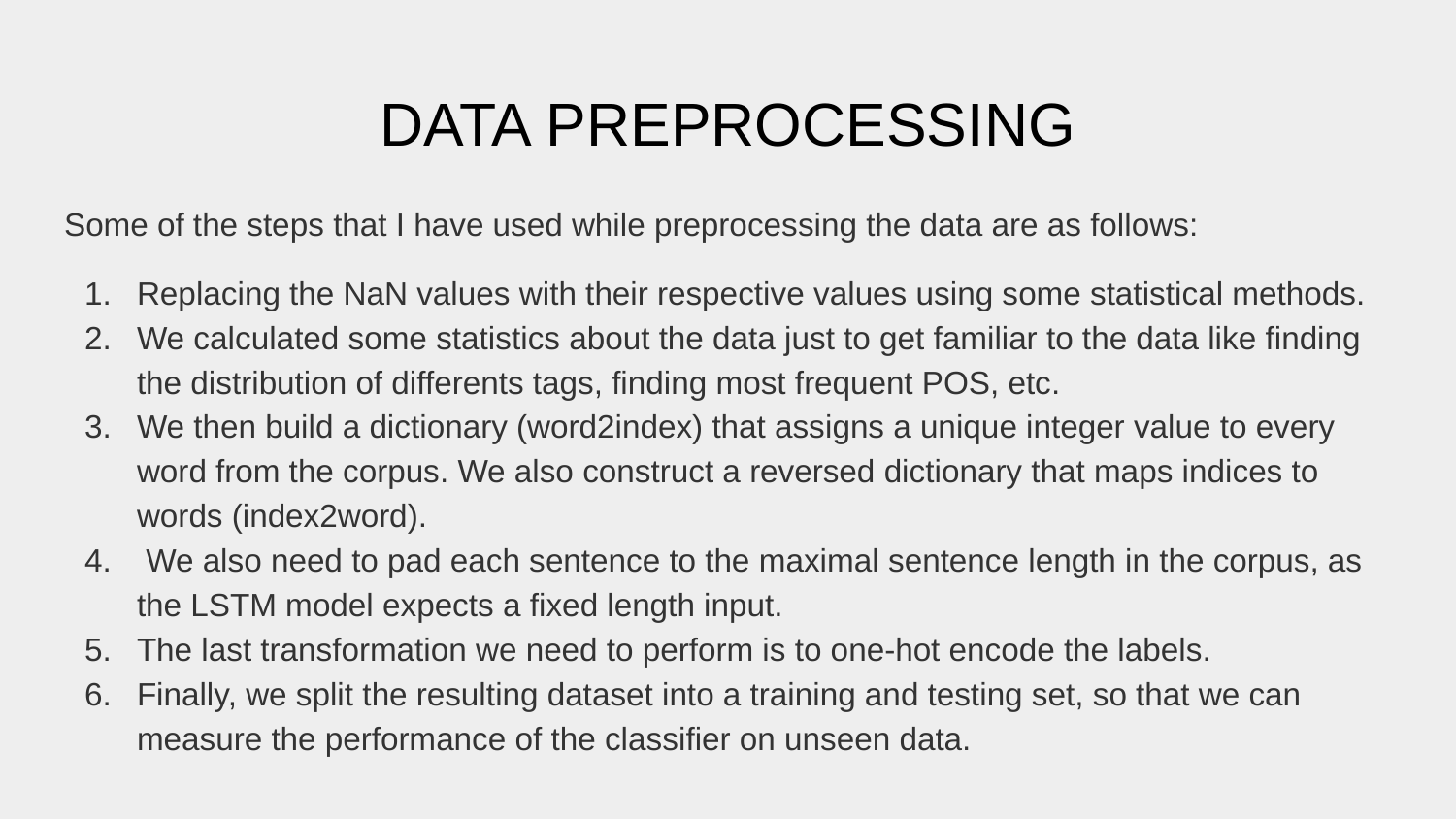

# DATA PREPROCESSING
Some of the steps that I have used while preprocessing the data are as follows:
Replacing the NaN values with their respective values using some statistical methods.
We calculated some statistics about the data just to get familiar to the data like finding the distribution of differents tags, finding most frequent POS, etc.
We then build a dictionary (word2index) that assigns a unique integer value to every word from the corpus. We also construct a reversed dictionary that maps indices to words (index2word).
 We also need to pad each sentence to the maximal sentence length in the corpus, as the LSTM model expects a fixed length input.
The last transformation we need to perform is to one-hot encode the labels.
Finally, we split the resulting dataset into a training and testing set, so that we can measure the performance of the classifier on unseen data.